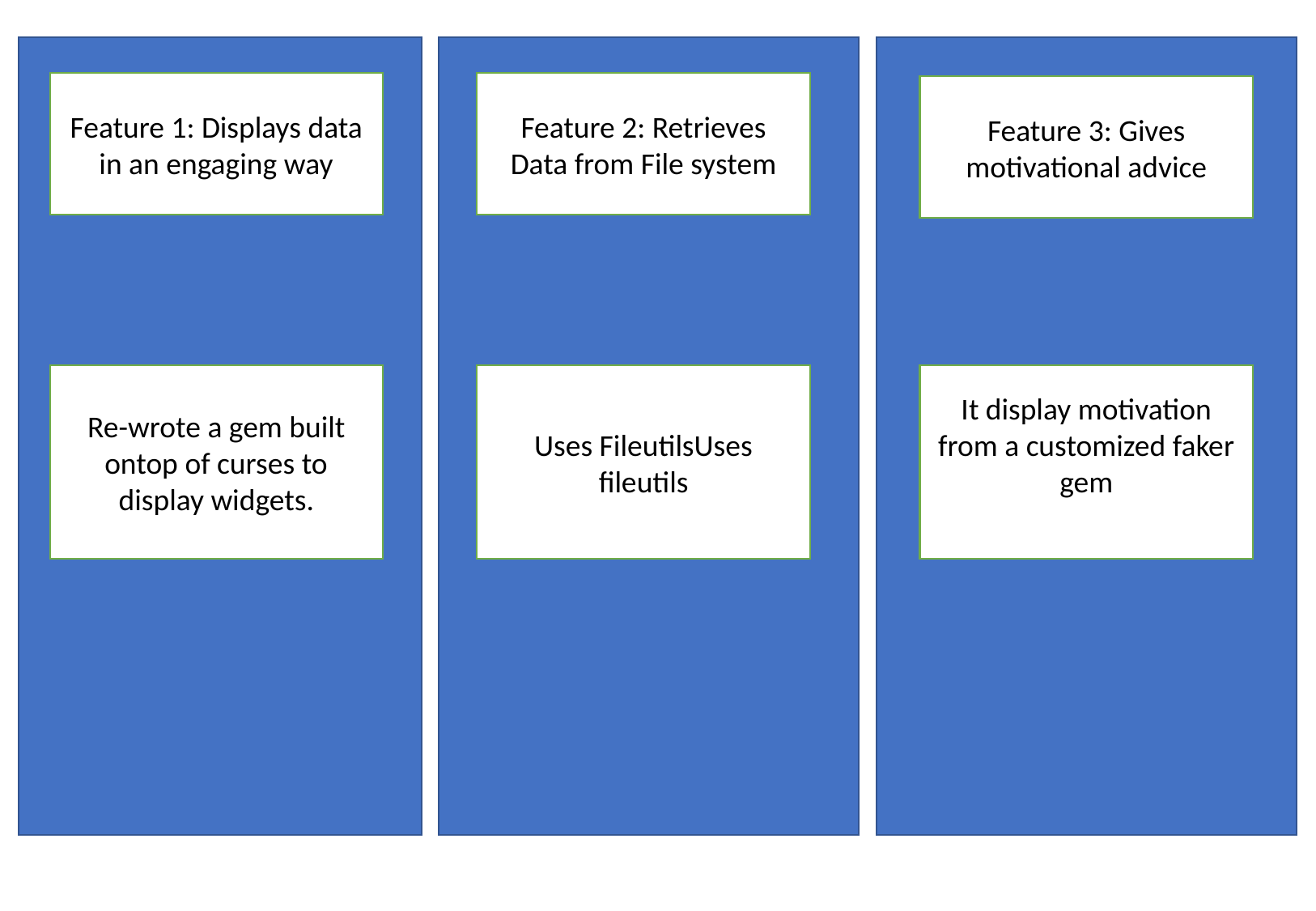

Feature 1: Displays data in an engaging way
Feature 2: Retrieves Data from File system
Feature 3: Gives motivational advice
It display motivation from a customized faker gem

Re-wrote a gem built ontop of curses to display widgets.
Uses FileutilsUses fileutils